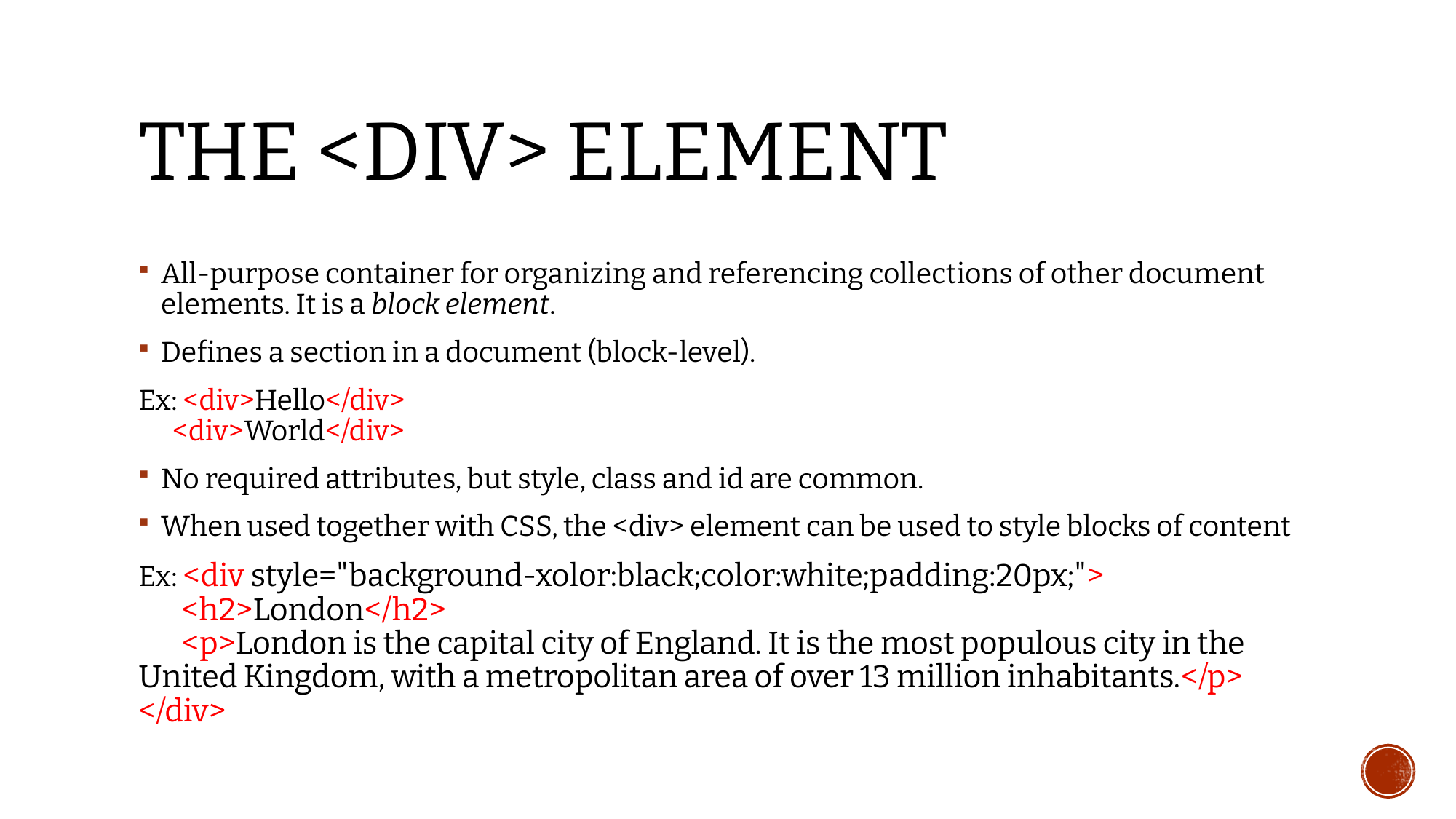

# The <div> element
All-purpose container for organizing and referencing collections of other document elements. It is a block element.
Defines a section in a document (block-level).
Ex: <div>Hello</div>
      <div>World</div>
No required attributes, but style, class and id are common.
When used together with CSS, the <div> element can be used to style blocks of content
Ex: <div style="background-xolor:black;color:white;padding:20px;">
       <h2>London</h2>
       <p>London is the capital city of England. It is the most populous city in the United Kingdom, with a metropolitan area of over 13 million inhabitants.</p>       </div>